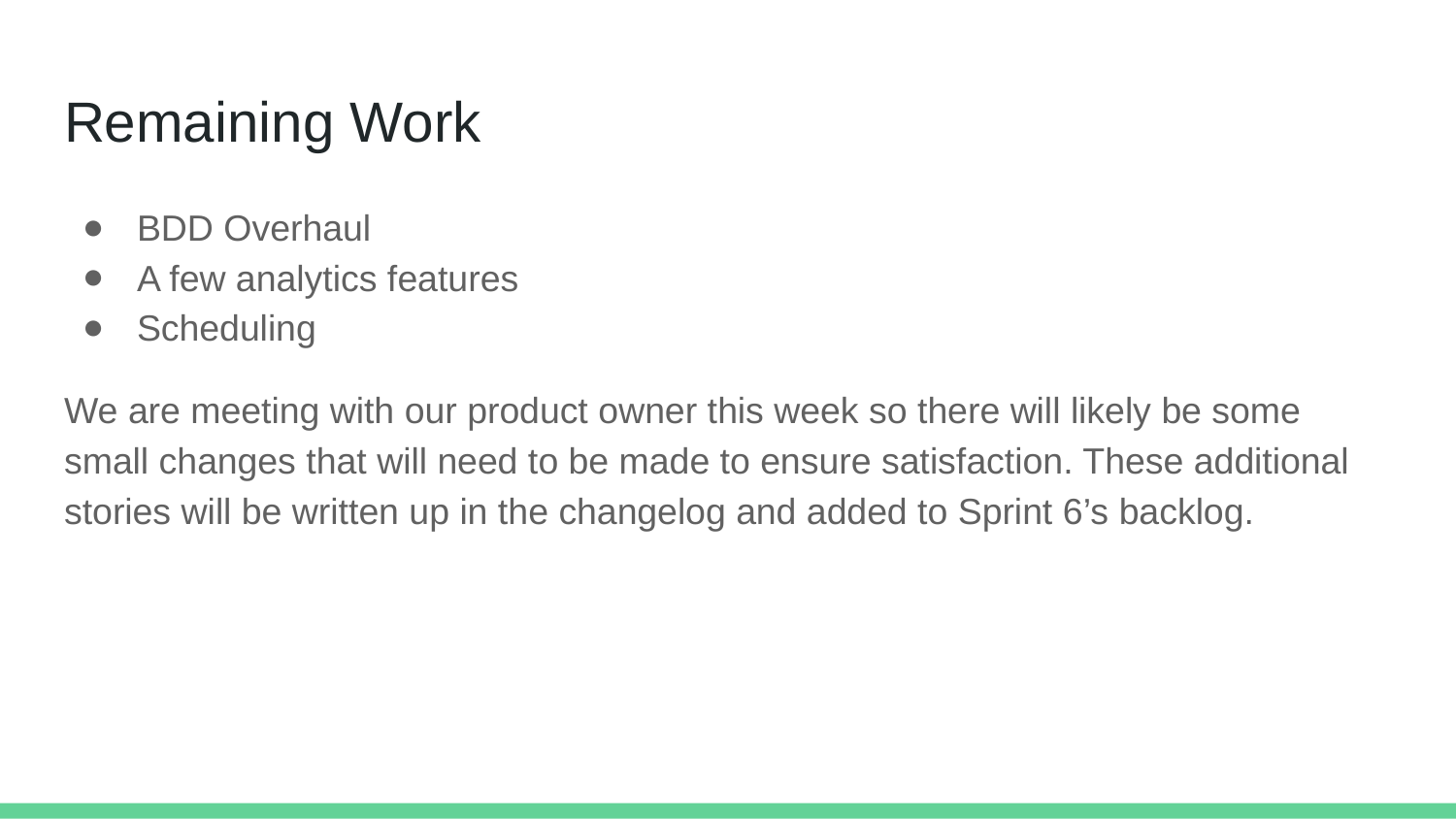

# Remaining Work
BDD Overhaul
A few analytics features
Scheduling
We are meeting with our product owner this week so there will likely be some small changes that will need to be made to ensure satisfaction. These additional stories will be written up in the changelog and added to Sprint 6’s backlog.